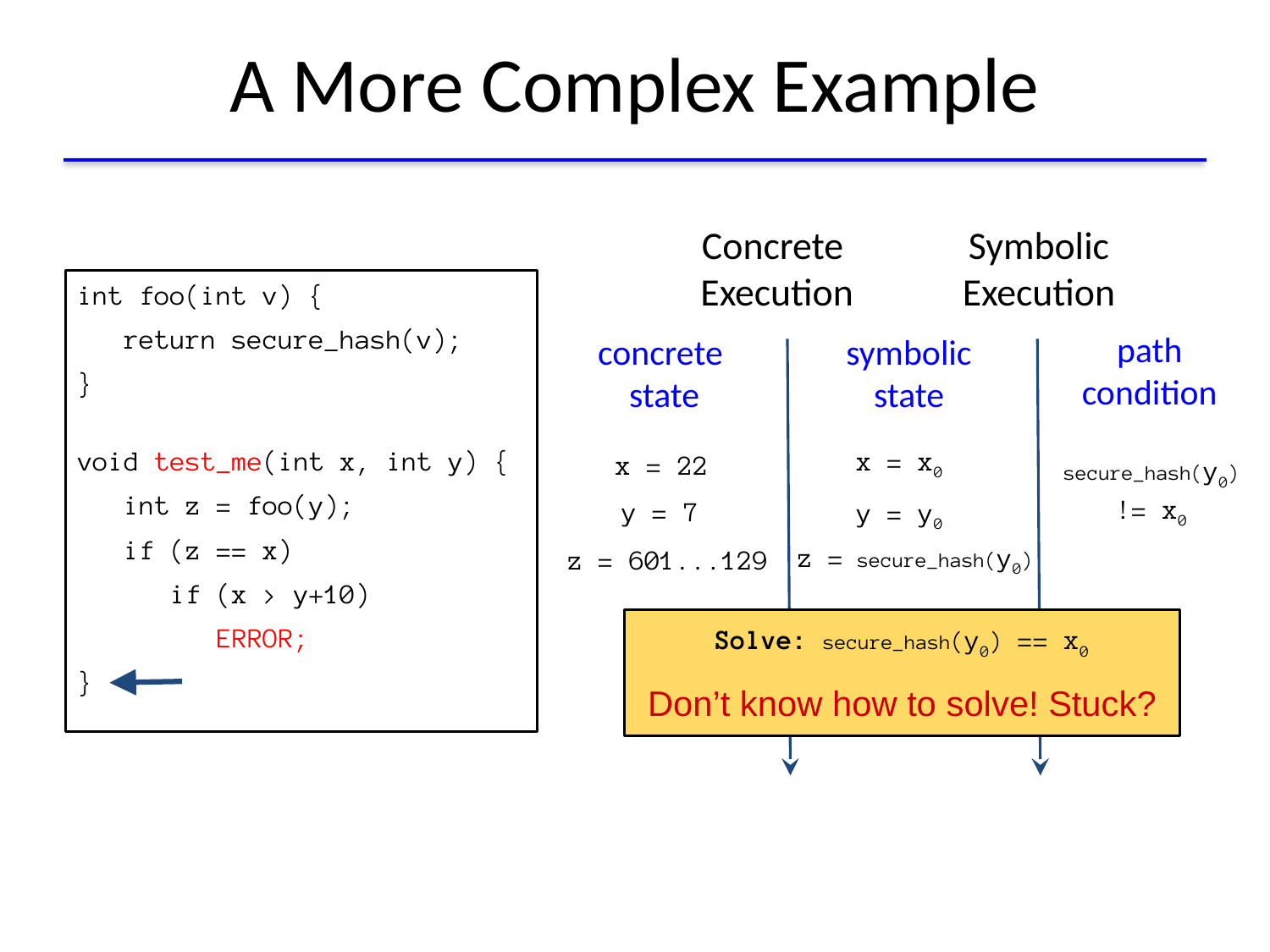

# A More Complex Example
Concrete
Execution
Symbolic
Execution
int foo(int v) {
   return secure_hash(v);
}
void test_me(int x, int y) {
   int z = foo(y);
   if (z == x)
      if (x > y+10)
         ERROR;
}
path
condition
concrete
state
symbolic
state
x = x0

y = y0
   x = 22

   y = 7

secure_hash(y0)
!= x0
z = 601...129
z = secure_hash(y0)
Solve: secure_hash(y0) == x0

Don’t know how to solve! Stuck?